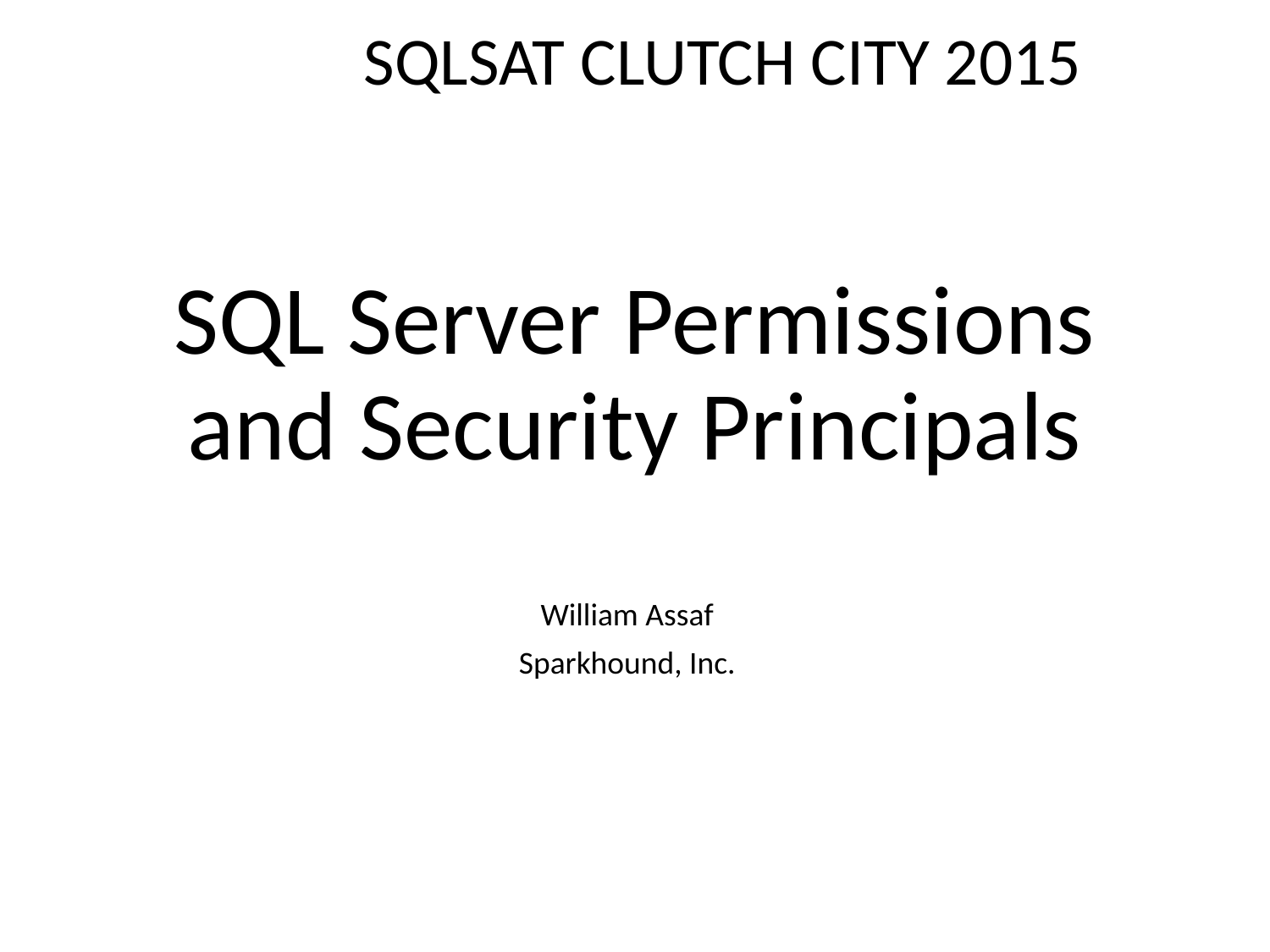

SQLSAT CLUTCH CITY 2015
# SQL Server Permissions and Security Principals
William Assaf
Sparkhound, Inc.